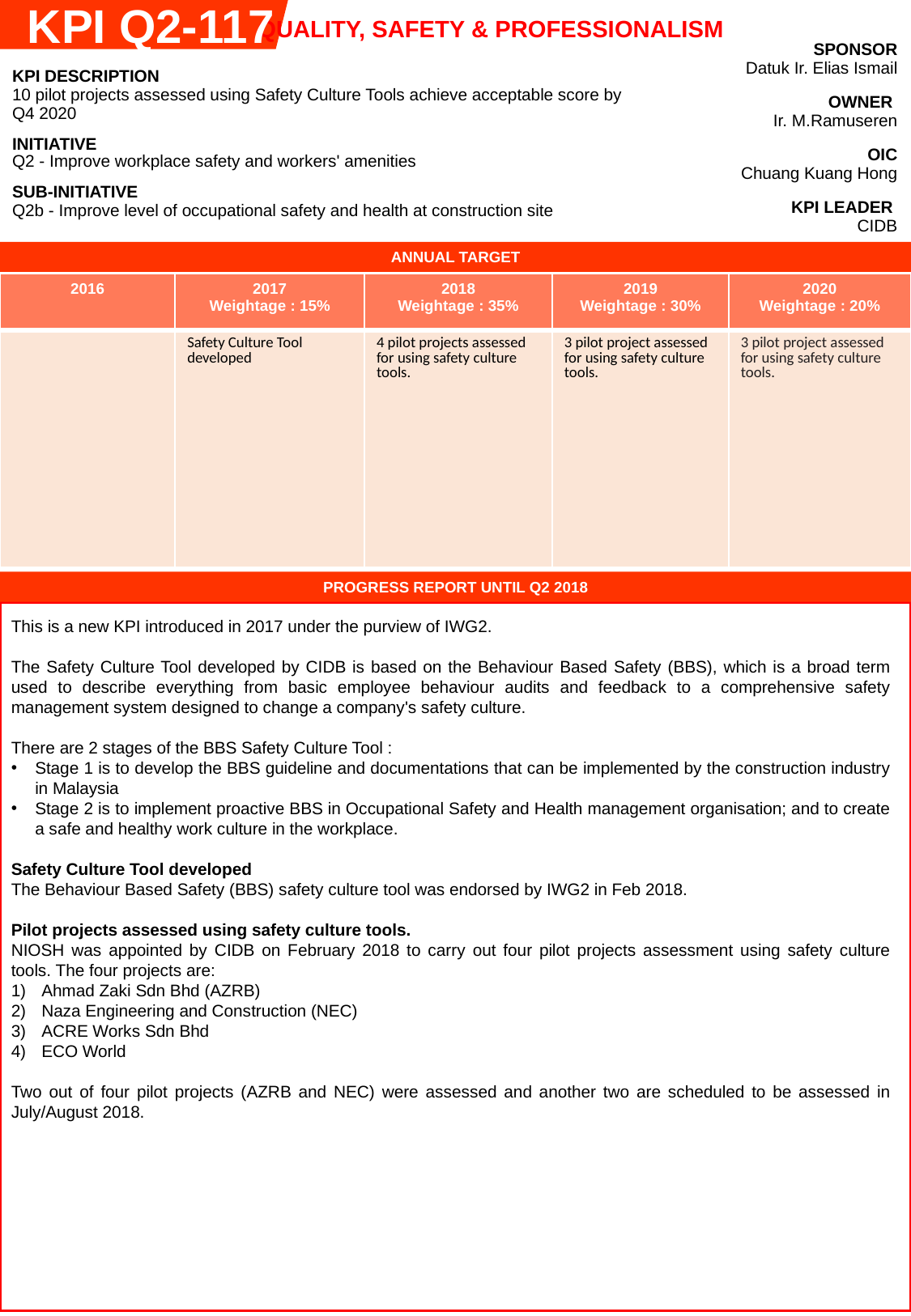

KPI Q2-117
QUALITY, SAFETY & PROFESSIONALISM
| SPONSOR Datuk Ir. Elias Ismail |
| --- |
| OWNER Ir. M.Ramuseren |
| OIC Chuang Kuang Hong |
| KPI LEADER CIDB |
| KPI DESCRIPTION 10 pilot projects assessed using Safety Culture Tools achieve acceptable score by Q4 2020 |
| --- |
| INITIATIVE Q2 - Improve workplace safety and workers' amenities |
| SUB-INITIATIVE Q2b - Improve level of occupational safety and health at construction site |
ANNUAL TARGET
| 2016 | 2017 Weightage : 15% | 2018 Weightage : 35% | 2019 Weightage : 30% | 2020 Weightage : 20% |
| --- | --- | --- | --- | --- |
|  | Safety Culture Tool developed | 4 pilot projects assessed for using safety culture tools. | 3 pilot project assessed for using safety culture tools. | 3 pilot project assessed for using safety culture tools. |
PROGRESS REPORT UNTIL Q2 2018

This is a new KPI introduced in 2017 under the purview of IWG2.

The Safety Culture Tool developed by CIDB is based on the Behaviour Based Safety (BBS), which is a broad term used to describe everything from basic employee behaviour audits and feedback to a comprehensive safety management system designed to change a company's safety culture.

There are 2 stages of the BBS Safety Culture Tool :
Stage 1 is to develop the BBS guideline and documentations that can be implemented by the construction industry in Malaysia
Stage 2 is to implement proactive BBS in Occupational Safety and Health management organisation; and to create a safe and healthy work culture in the workplace.

Safety Culture Tool developed
The Behaviour Based Safety (BBS) safety culture tool was endorsed by IWG2 in Feb 2018.

Pilot projects assessed using safety culture tools.
NIOSH was appointed by CIDB on February 2018 to carry out four pilot projects assessment using safety culture tools. The four projects are:
Ahmad Zaki Sdn Bhd (AZRB)
Naza Engineering and Construction (NEC)
ACRE Works Sdn Bhd
ECO World

Two out of four pilot projects (AZRB and NEC) were assessed and another two are scheduled to be assessed in July/August 2018.